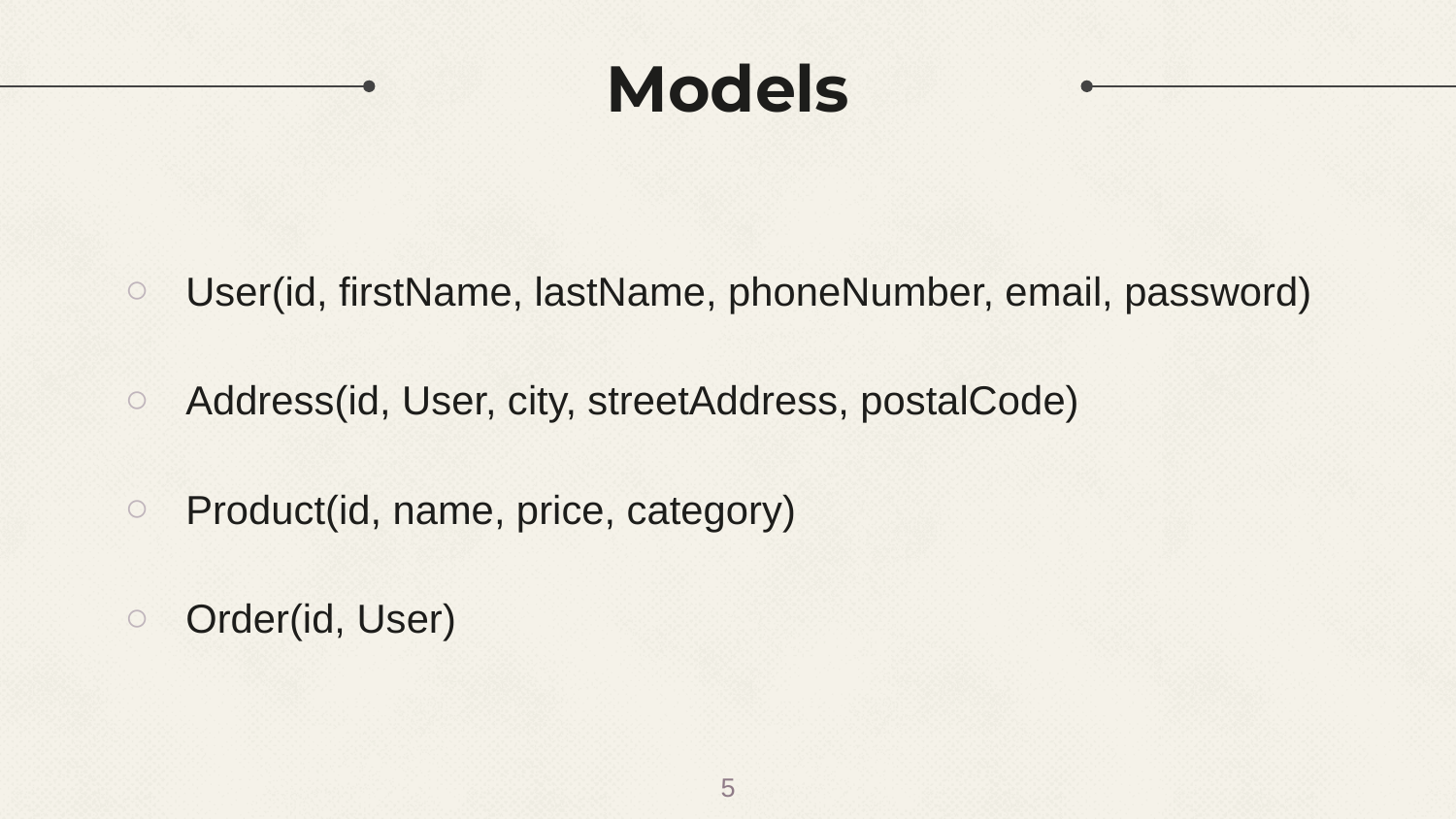

# Models
User(id, firstName, lastName, phoneNumber, email, password)
Address(id, User, city, streetAddress, postalCode)
Product(id, name, price, category)
Order(id, User)
5